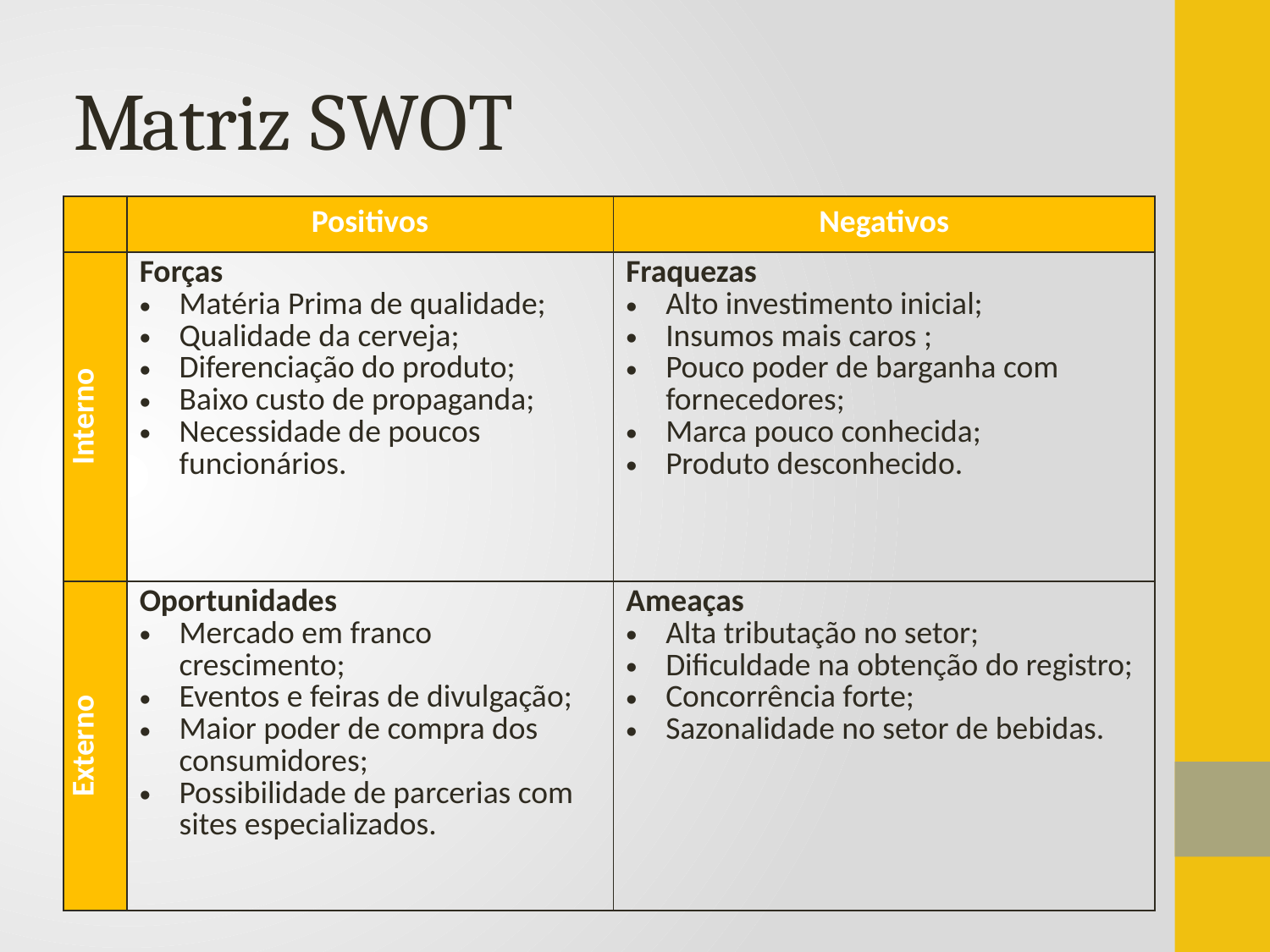

# Matriz SWOT
|  | Positivos | Negativos |
| --- | --- | --- |
| Interno | Forças Matéria Prima de qualidade; Qualidade da cerveja; Diferenciação do produto; Baixo custo de propaganda; Necessidade de poucos funcionários. | Fraquezas Alto investimento inicial; Insumos mais caros ; Pouco poder de barganha com fornecedores; Marca pouco conhecida; Produto desconhecido. |
| Externo | Oportunidades Mercado em franco crescimento; Eventos e feiras de divulgação; Maior poder de compra dos consumidores; Possibilidade de parcerias com sites especializados. | Ameaças Alta tributação no setor; Dificuldade na obtenção do registro; Concorrência forte; Sazonalidade no setor de bebidas. |